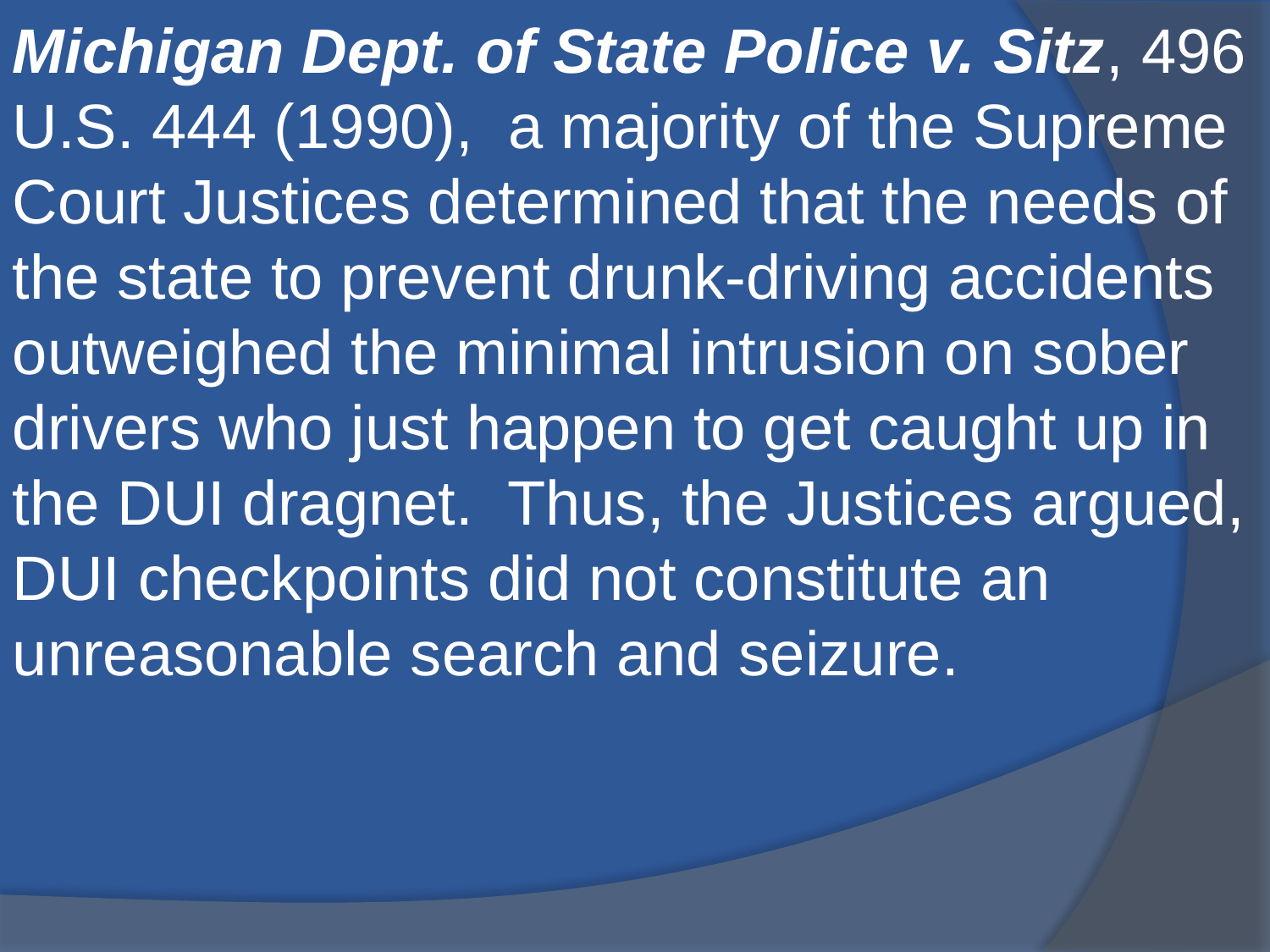

Michigan Dept. of State Police v. Sitz, 496 U.S. 444 (1990),  a majority of the Supreme Court Justices determined that the needs of the state to prevent drunk-driving accidents outweighed the minimal intrusion on sober drivers who just happen to get caught up in the DUI dragnet.  Thus, the Justices argued, DUI checkpoints did not constitute an unreasonable search and seizure.